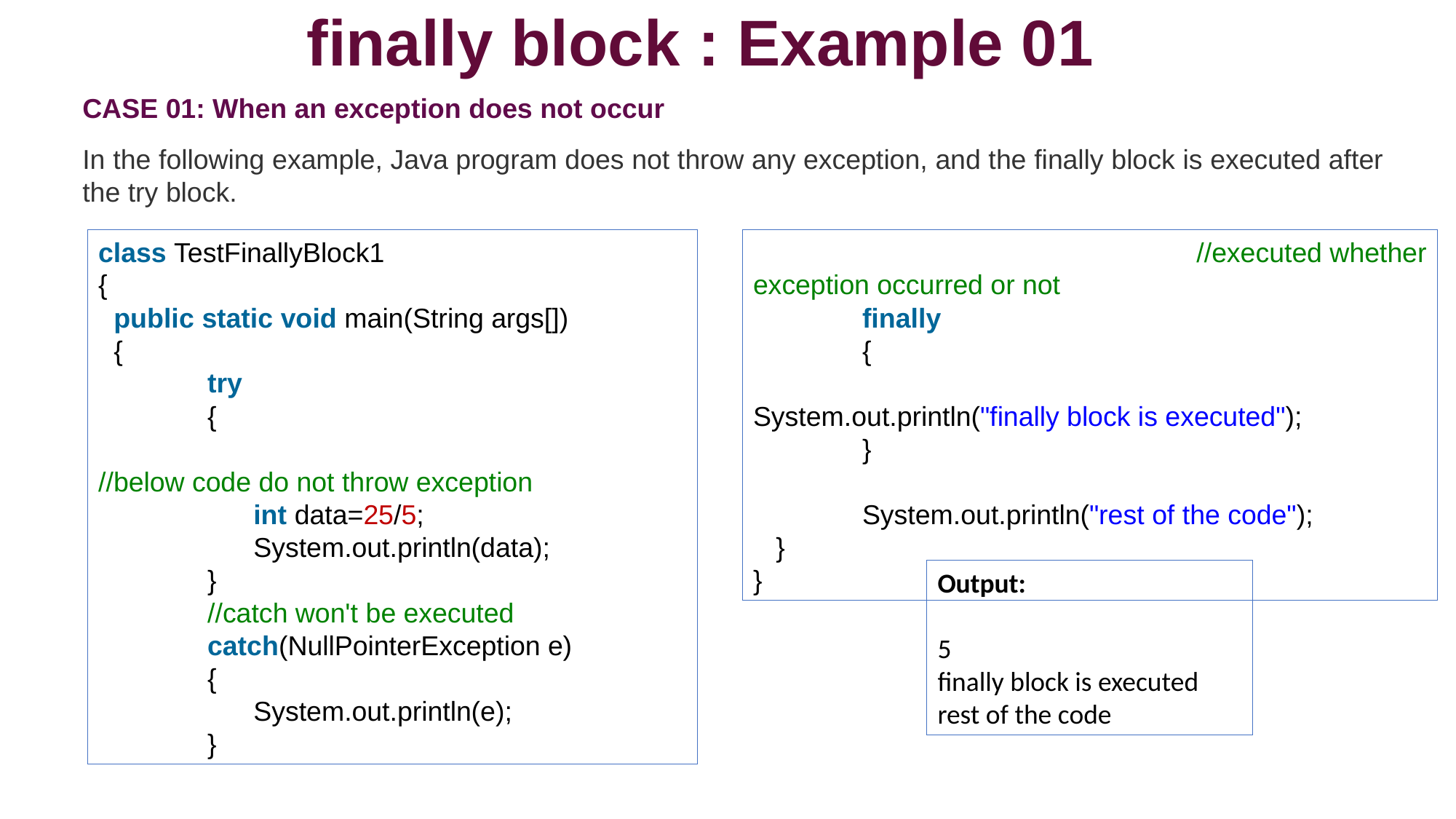

# finally block : Example 01
CASE 01: When an exception does not occur

In the following example, Java program does not throw any exception, and the finally block is executed after the try block.
class TestFinallyBlock1
{
  public static void main(String args[])
  {
  	try
	{
	      //below code do not throw exception
   	      int data=25/5;
   	      System.out.println(data);
  	}
	//catch won't be executed
  	catch(NullPointerException e)
	{
	      System.out.println(e);
	}
                 //executed whether exception occurred or not
 	finally
	{
 	     System.out.println("finally block is executed");
	}

	System.out.println("rest of the code");
   }
}
Output:

5
finally block is executed
rest of the code